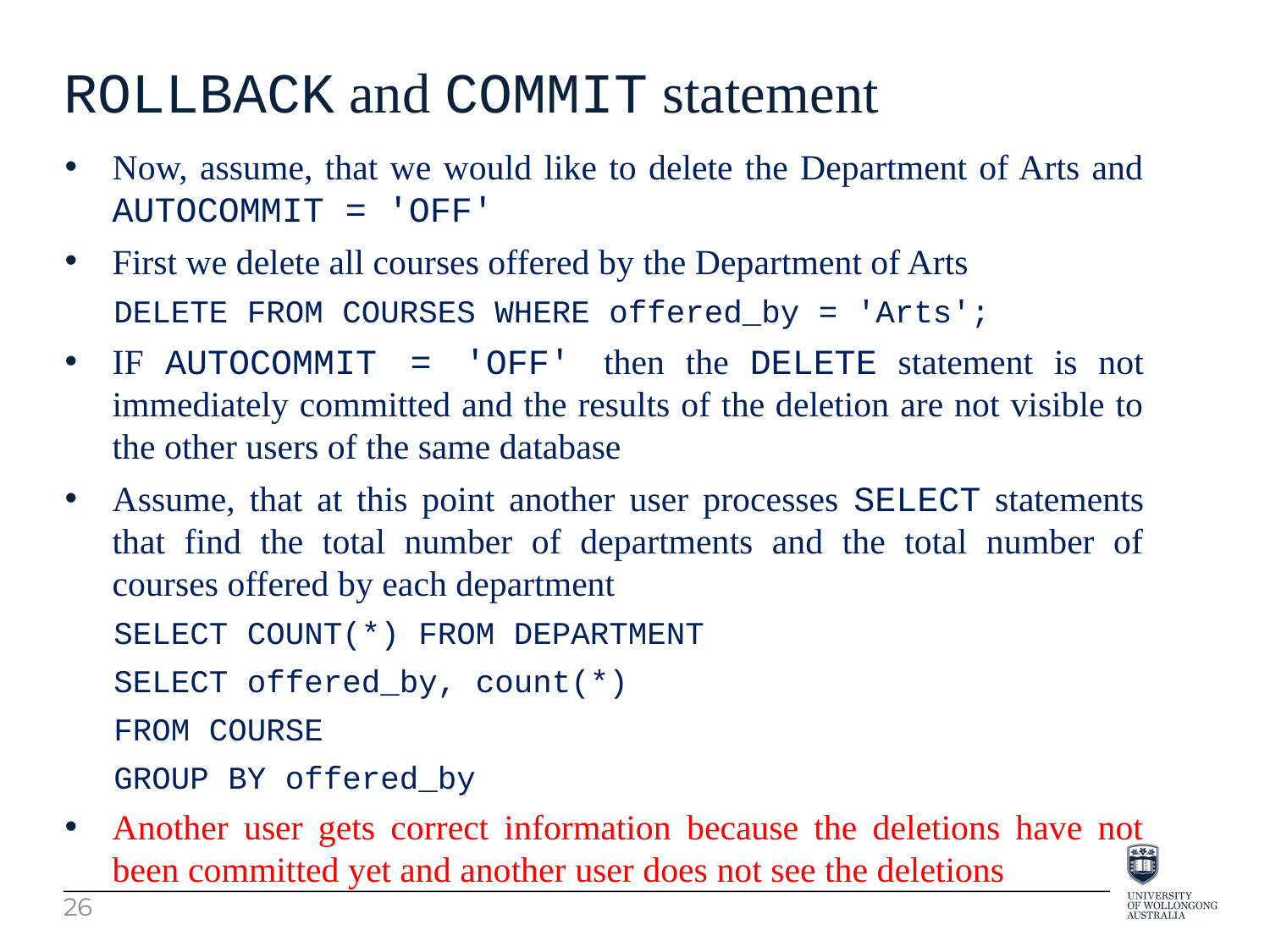

ROLLBACK and COMMIT statement
Now, assume, that we would like to delete the Department of Arts and AUTOCOMMIT = 'OFF'
First we delete all courses offered by the Department of Arts
DELETE FROM COURSES WHERE offered_by = 'Arts';
IF AUTOCOMMIT = 'OFF' then the DELETE statement is not immediately committed and the results of the deletion are not visible to the other users of the same database
Assume, that at this point another user processes SELECT statements that find the total number of departments and the total number of courses offered by each department
SELECT COUNT(*) FROM DEPARTMENT
SELECT offered_by, count(*)
FROM COURSE
GROUP BY offered_by
Another user gets correct information because the deletions have not been committed yet and another user does not see the deletions

26